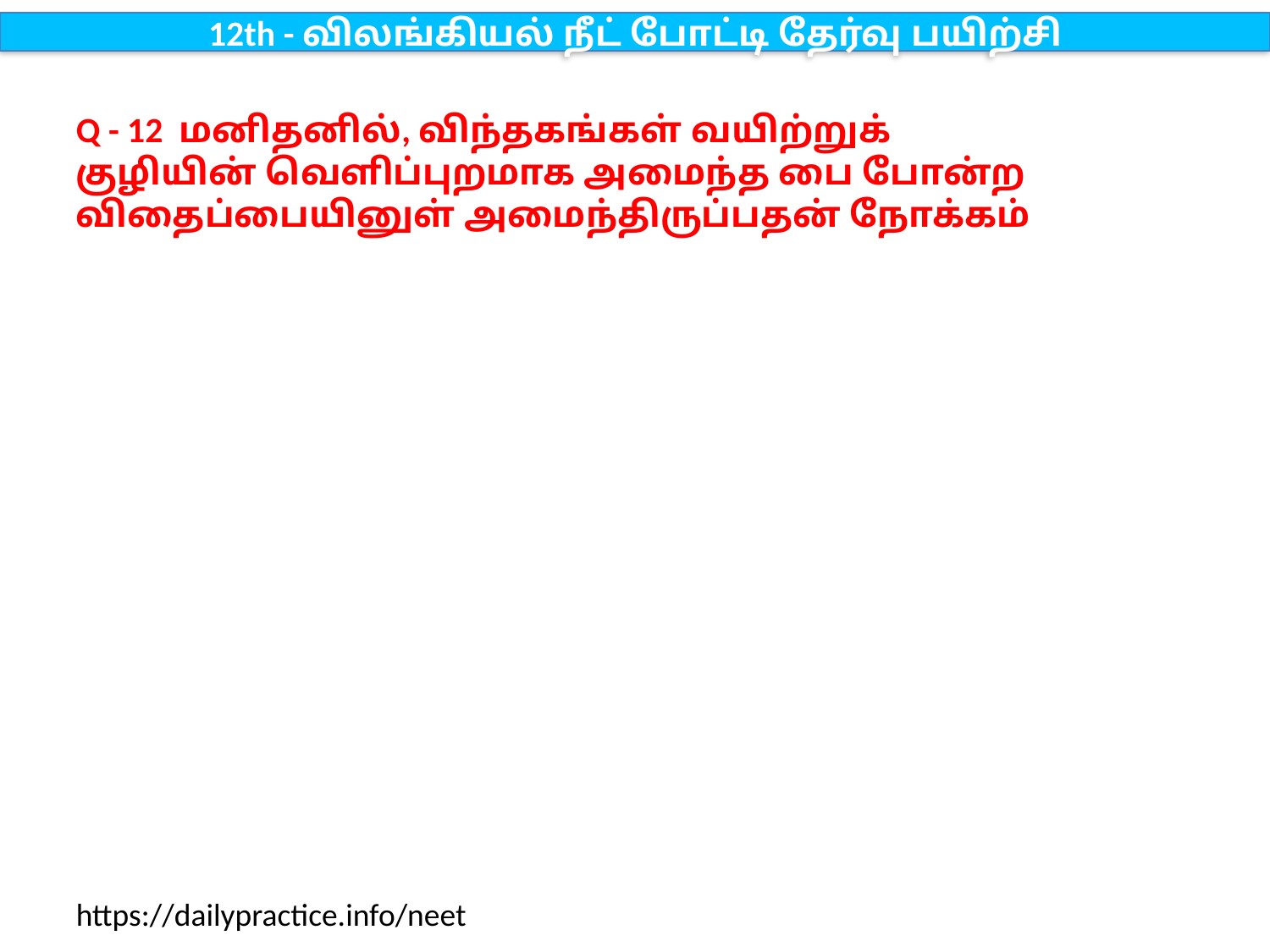

12th - விலங்கியல் நீட் போட்டி தேர்வு பயிற்சி

Q - 12  மனிதனில், விந்தகங்கள் வயிற்றுக் குழியின் வெளிப்புறமாக அமைந்த பை போன்ற விதைப்பையினுள் அமைந்திருப்பதன் நோக்கம்

https://dailypractice.info/neet